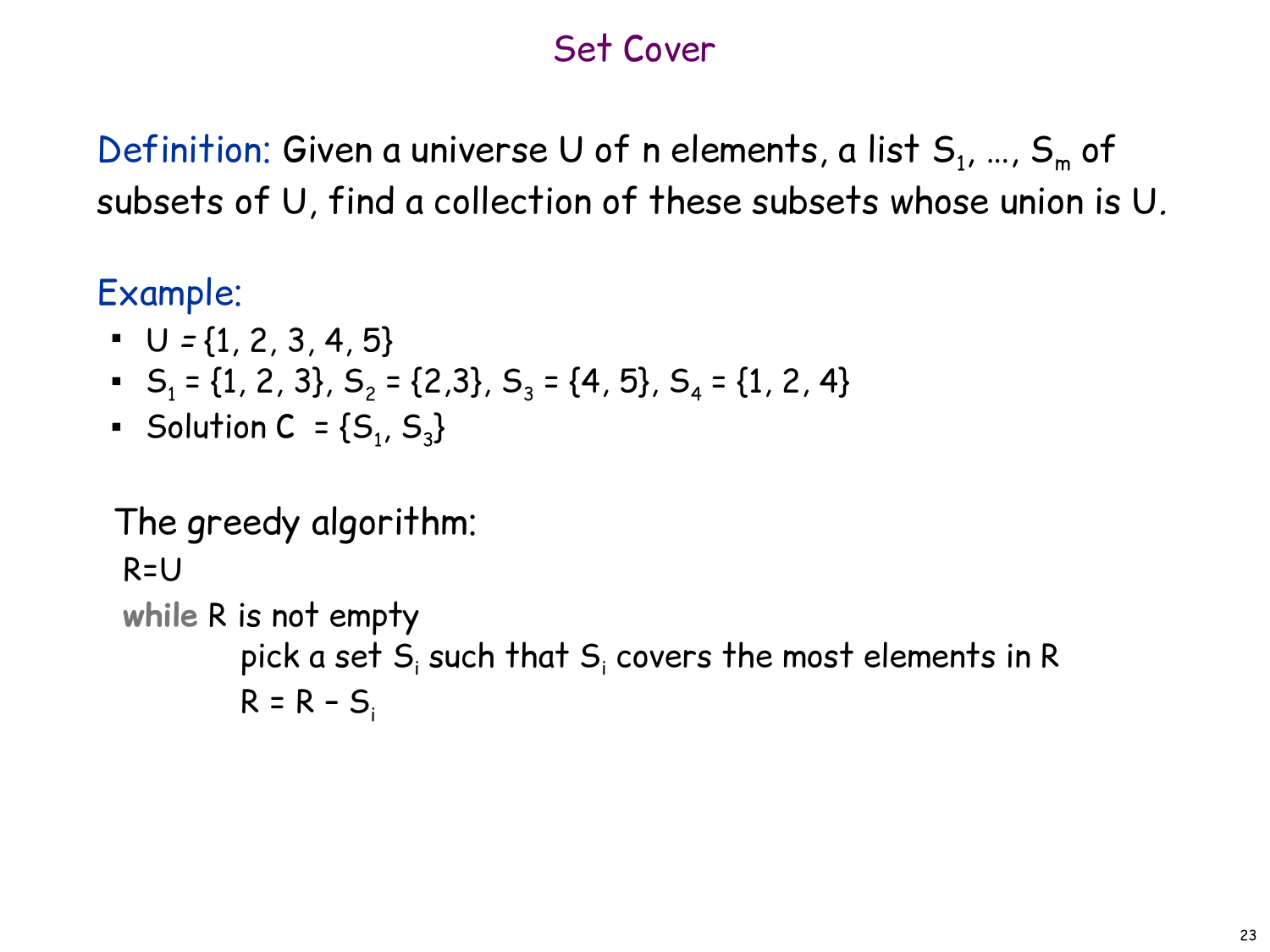

# Set Cover
Definition: Given a universe U of n elements, a list S1, …, Sm of subsets of U, find a collection of these subsets whose union is U.

Example:
U = {1, 2, 3, 4, 5}
S1 = {1, 2, 3}, S2 = {2,3}, S3 = {4, 5}, S4 = {1, 2, 4}
Solution C  = {S1, S3}

The greedy algorithm:
 R=U
 while R is not empty
 	pick a set Si such that Si covers the most elements in R
 	R = R – Si

23